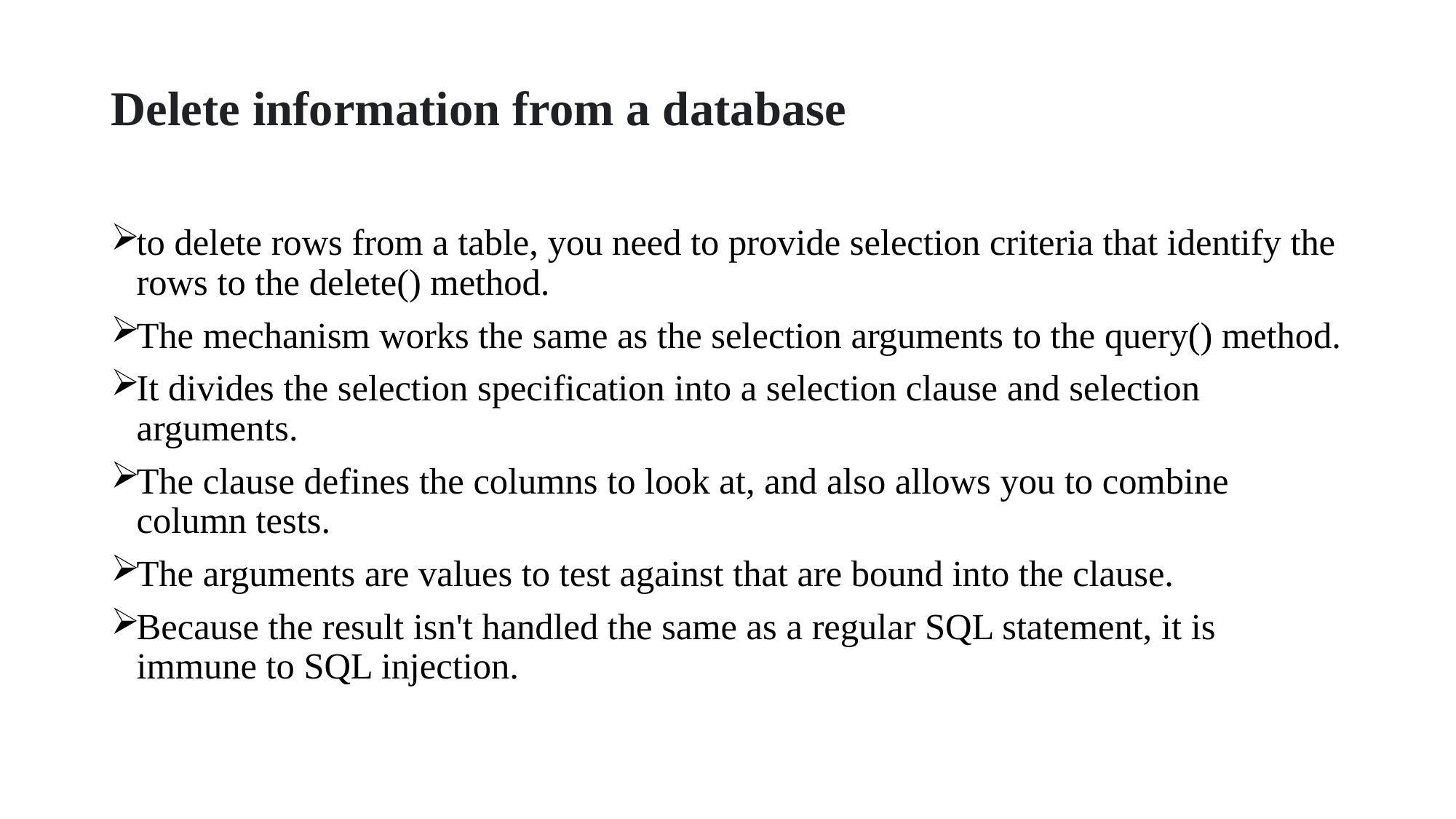

# Delete information from a database

to delete rows from a table, you need to provide selection criteria that identify the rows to the delete() method.
The mechanism works the same as the selection arguments to the query() method.
It divides the selection specification into a selection clause and selection arguments.
The clause defines the columns to look at, and also allows you to combine column tests.
The arguments are values to test against that are bound into the clause.
Because the result isn't handled the same as a regular SQL statement, it is immune to SQL injection.